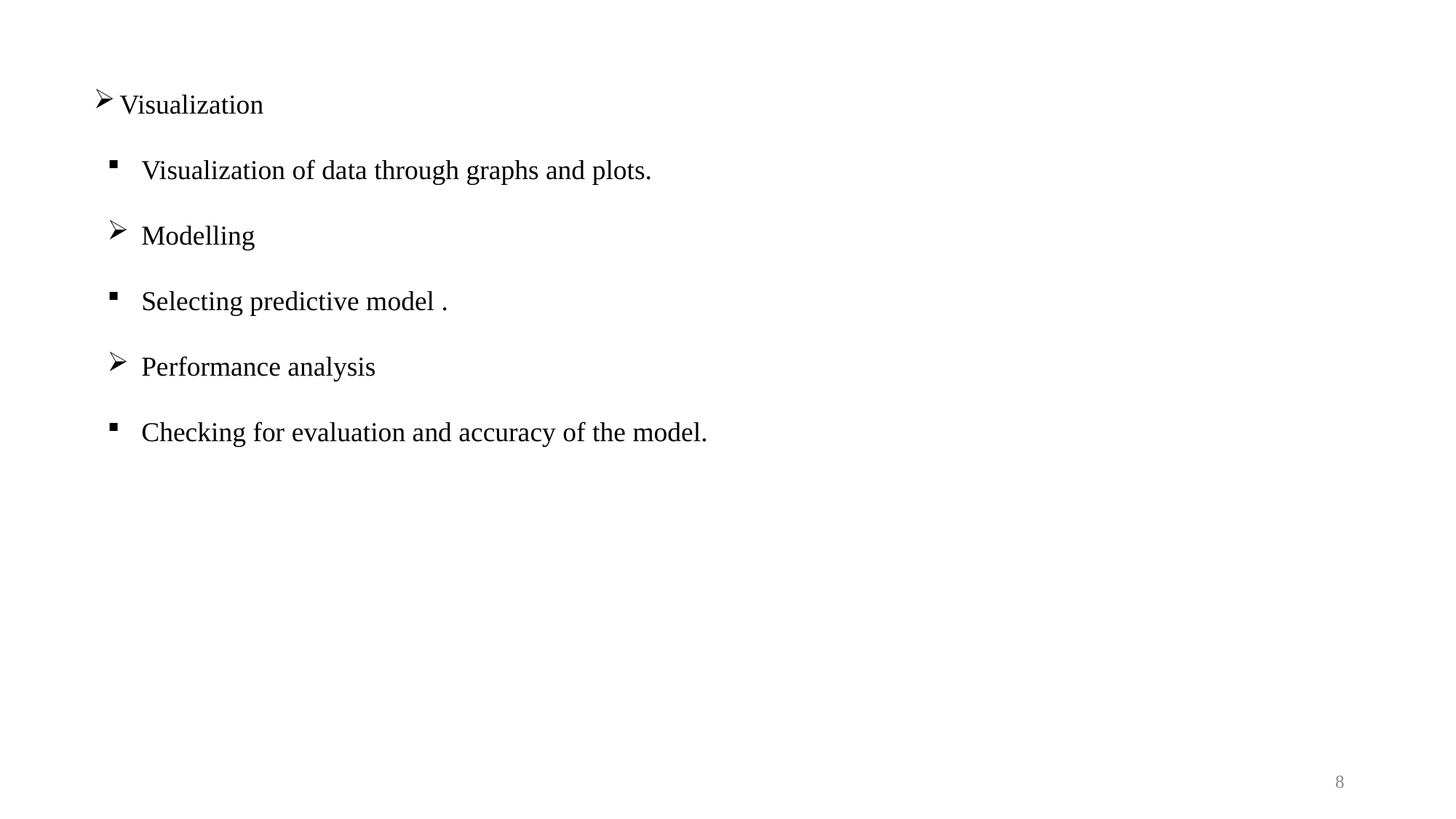

Visualization
Visualization of data through graphs and plots.
Modelling
Selecting predictive model .
Performance analysis
Checking for evaluation and accuracy of the model.

8